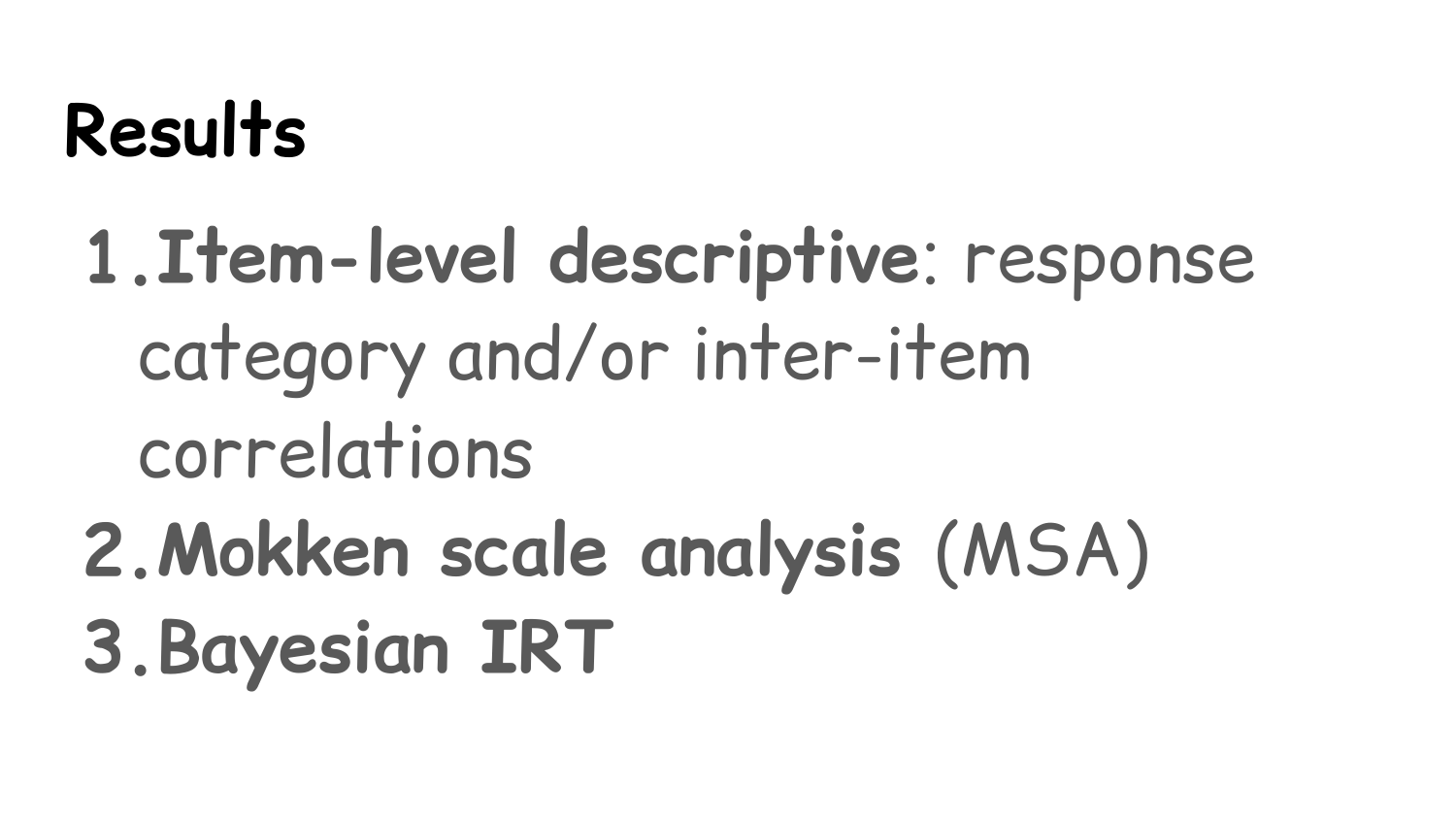

# Results
Item-level descriptive: response category and/or inter-item correlations
Mokken scale analysis (MSA)
Bayesian IRT